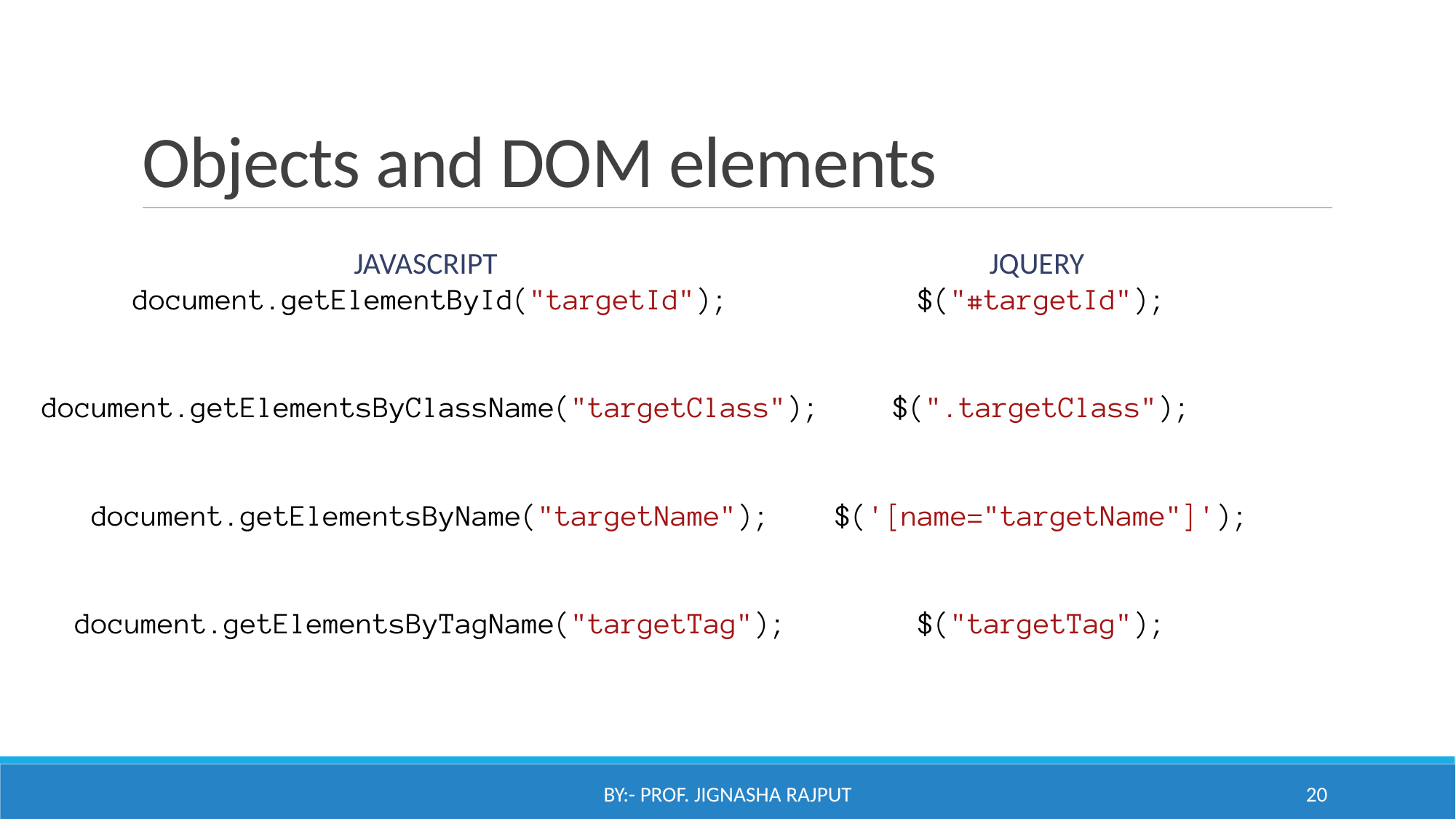

# Objects and DOM elements
Javascript
Jquery
$("#targetId");

$(".targetClass");

$('[name="targetName"]');

$("targetTag");
document.getElementById("targetId");

document.getElementsByClassName("targetClass");

document.getElementsByName("targetName");

document.getElementsByTagName("targetTag");
By:- Prof. Jignasha Rajput
20